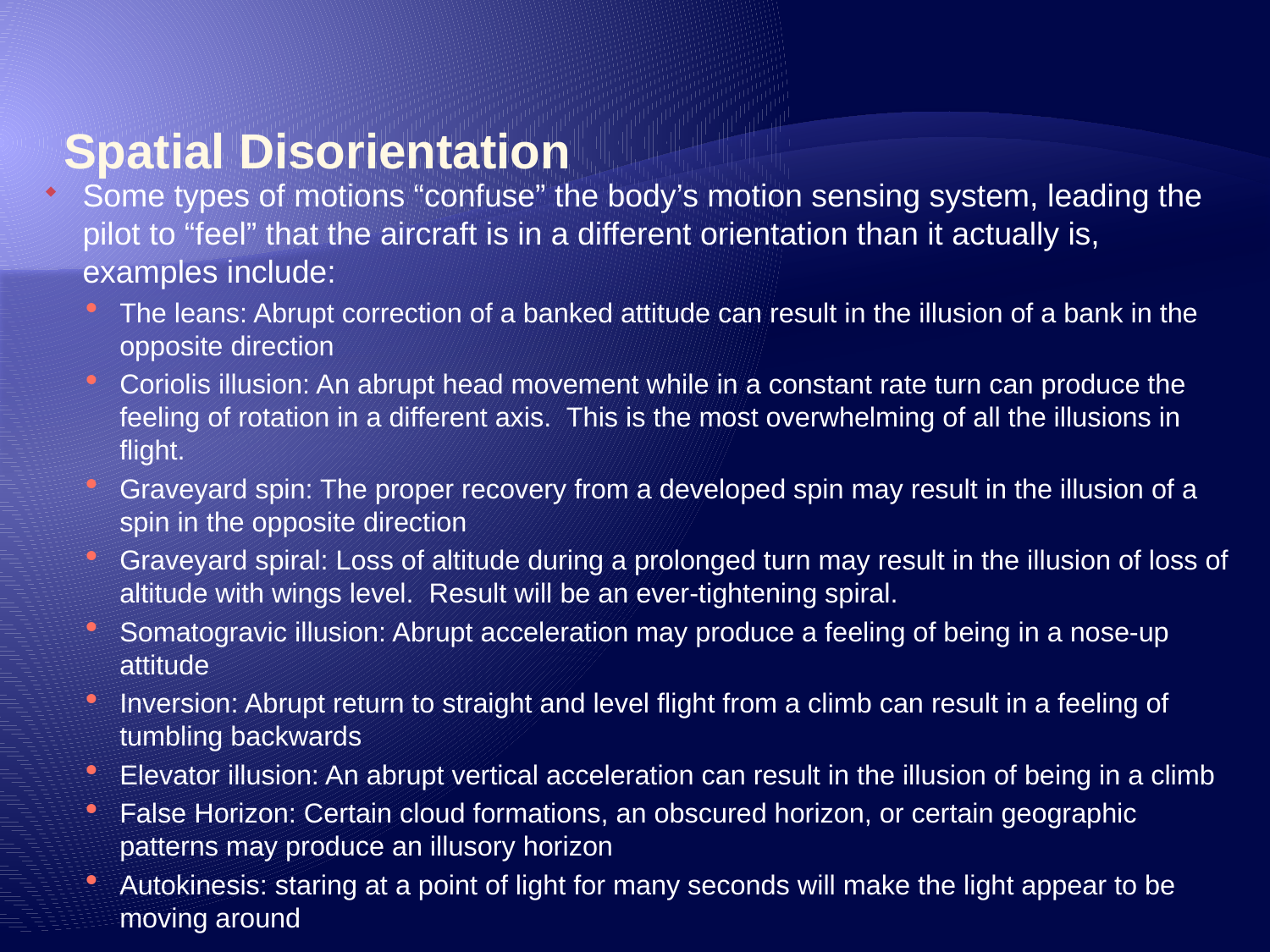

# Spatial Disorientation
Some types of motions “confuse” the body’s motion sensing system, leading the pilot to “feel” that the aircraft is in a different orientation than it actually is, examples include:
The leans: Abrupt correction of a banked attitude can result in the illusion of a bank in the opposite direction
Coriolis illusion: An abrupt head movement while in a constant rate turn can produce the feeling of rotation in a different axis.  This is the most overwhelming of all the illusions in flight.
Graveyard spin: The proper recovery from a developed spin may result in the illusion of a spin in the opposite direction
Graveyard spiral: Loss of altitude during a prolonged turn may result in the illusion of loss of altitude with wings level.  Result will be an ever-tightening spiral.
Somatogravic illusion: Abrupt acceleration may produce a feeling of being in a nose-up attitude
Inversion: Abrupt return to straight and level flight from a climb can result in a feeling of tumbling backwards
Elevator illusion: An abrupt vertical acceleration can result in the illusion of being in a climb
False Horizon: Certain cloud formations, an obscured horizon, or certain geographic patterns may produce an illusory horizon
Autokinesis: staring at a point of light for many seconds will make the light appear to be moving around